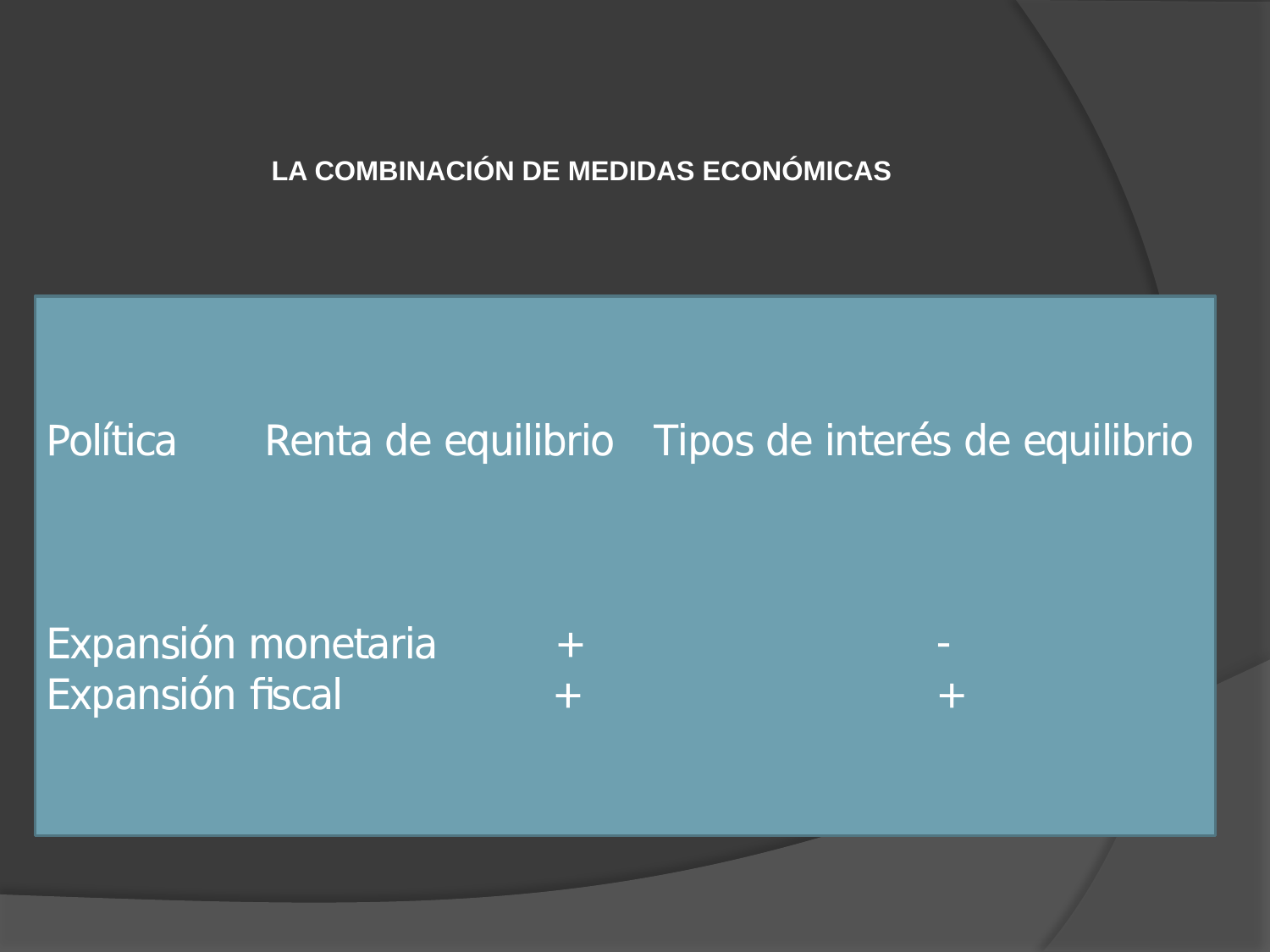

# LA COMBINACIÓN DE MEDIDAS ECONÓMICAS

Política	    Renta de equilibrio   Tipos de interés de equilibrio

Expansión monetaria	+			-
Expansión fiscal                +                            +